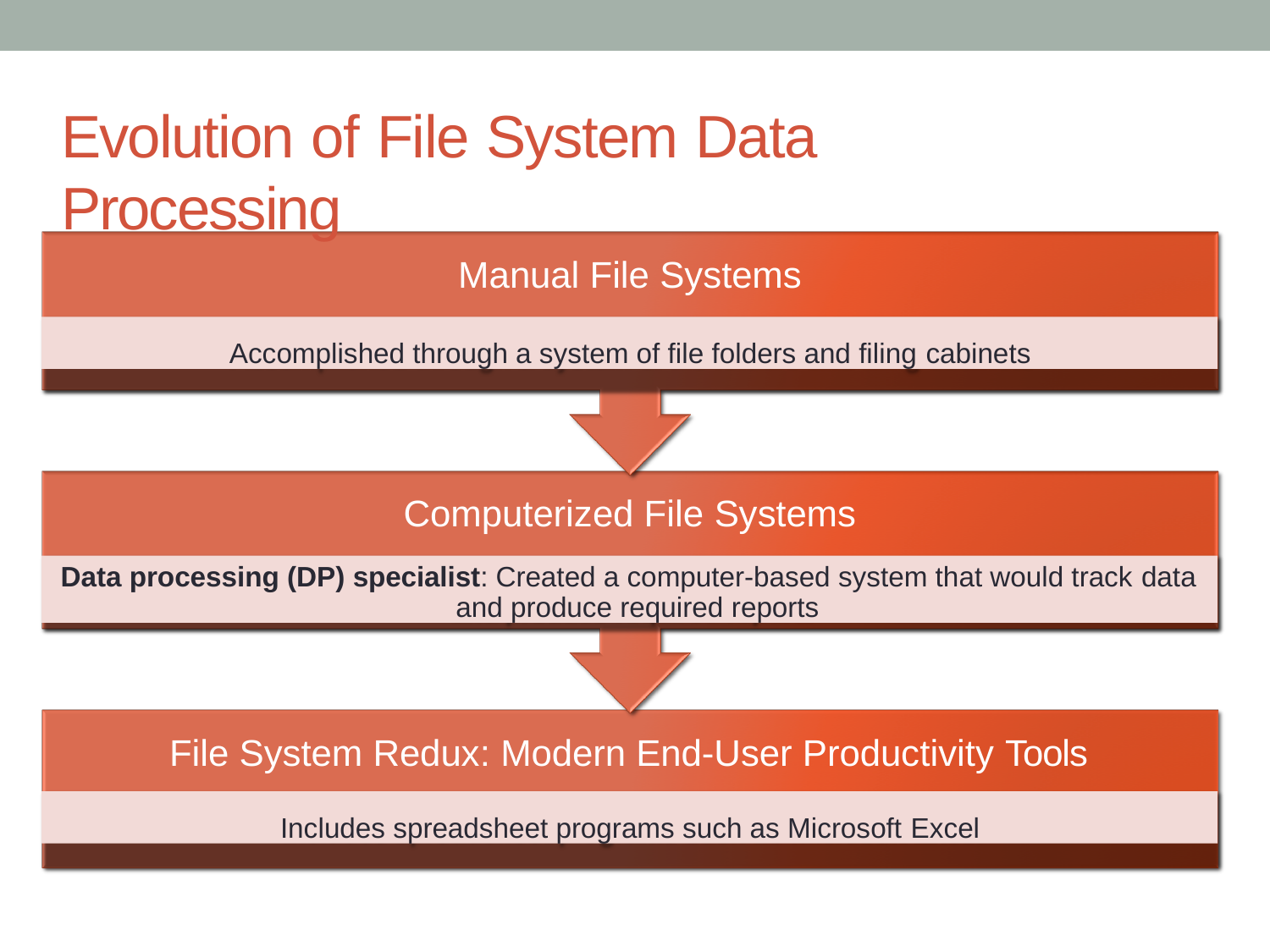

# Evolution of File System Data Processing

Manual File Systems

Accomplished through a system of file folders and filing cabinets

Computerized File Systems

Data processing (DP) specialist: Created a computer-based system that would track data  and produce required reports

File System Redux: Modern End-User Productivity Tools

Includes spreadsheet programs such as Microsoft Excel